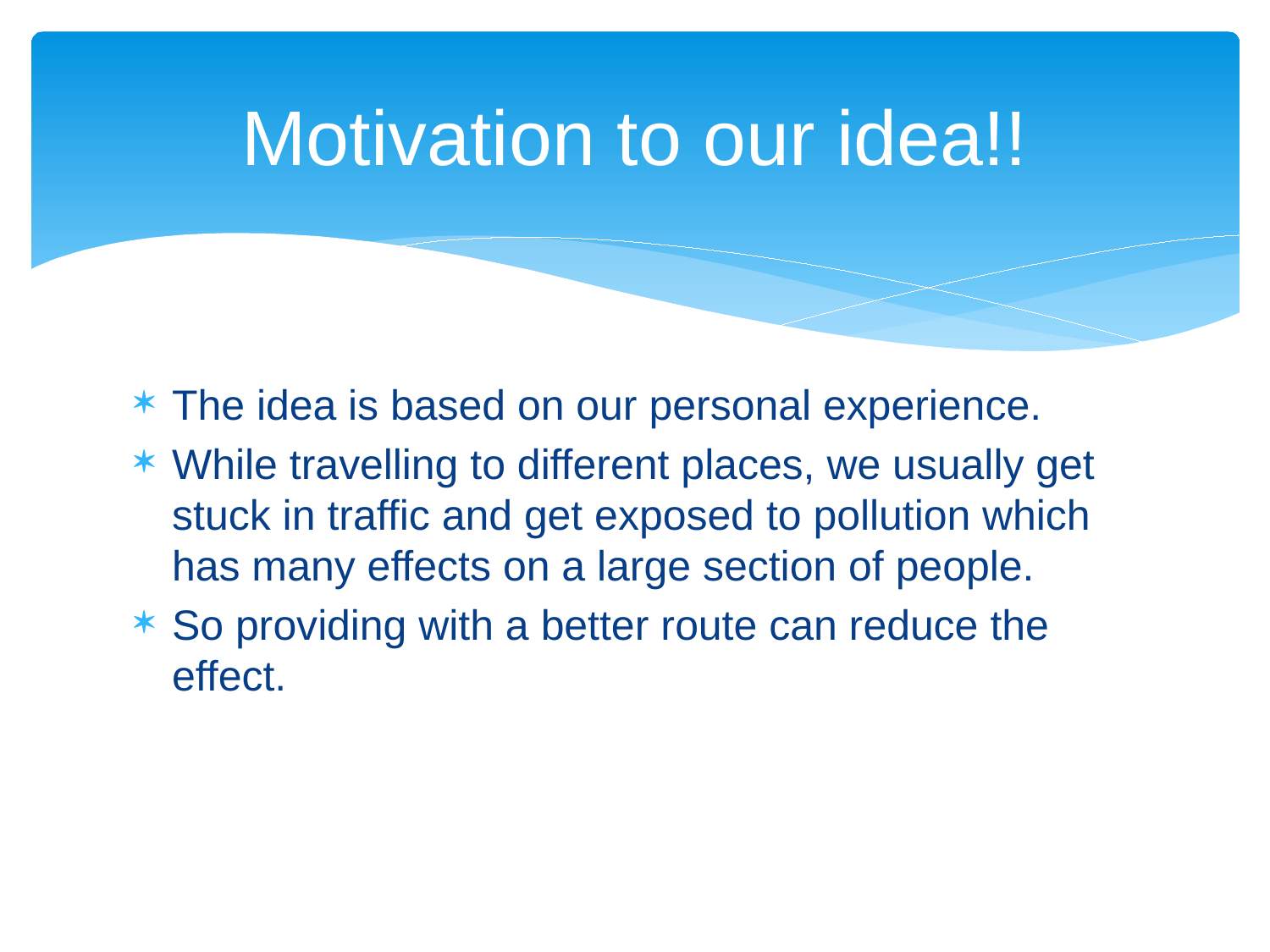

# Motivation to our idea!!
The idea is based on our personal experience.
While travelling to different places, we usually get stuck in traffic and get exposed to pollution which has many effects on a large section of people.
So providing with a better route can reduce the effect.